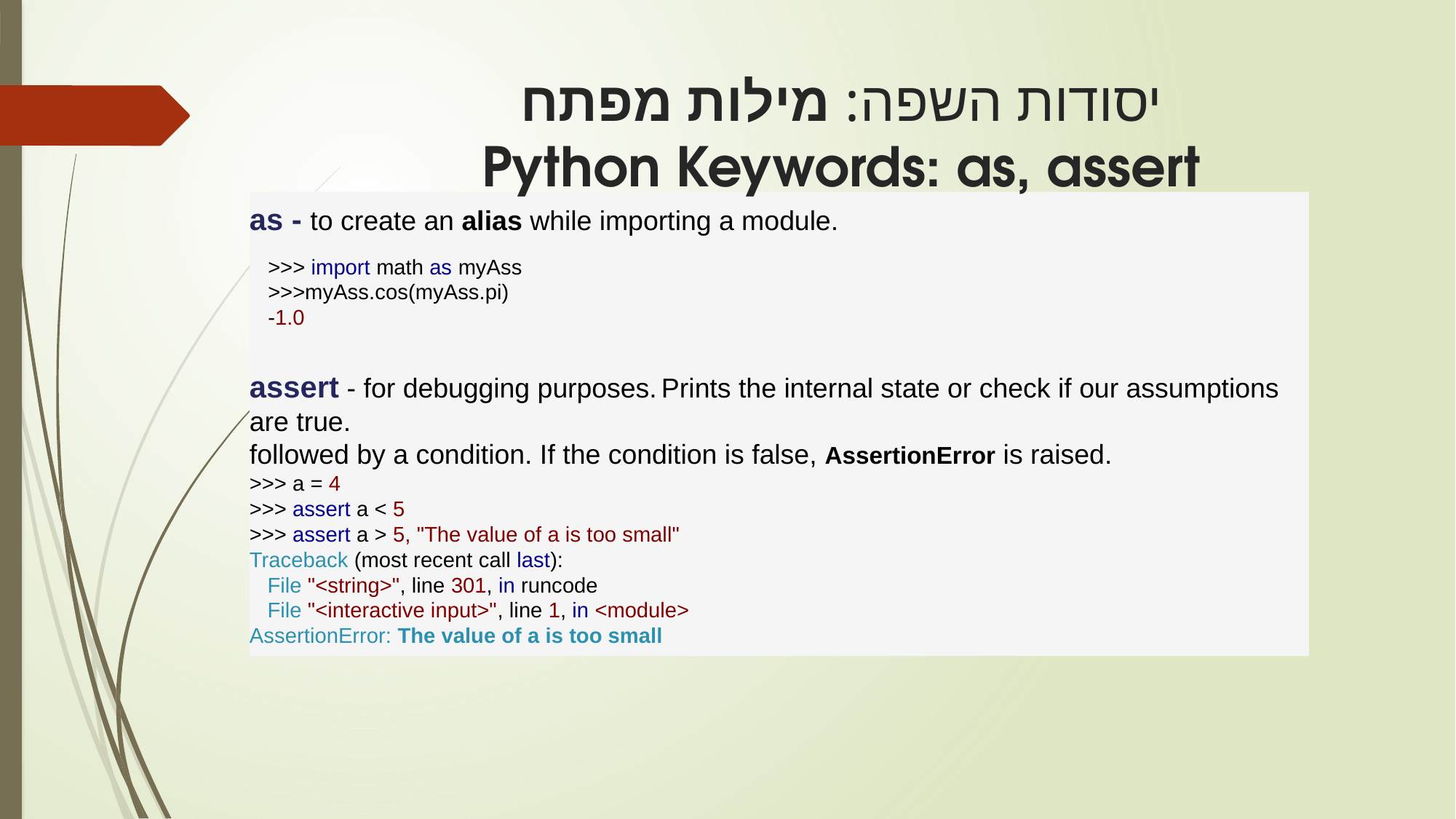

יסודות השפה: מילות מפתח
Python Keywords: as, assert

as - to create an alias while importing a module.

assert - for debugging purposes. Prints the internal state or check if our assumptions are true.
followed by a condition. If the condition is false, AssertionError is raised.
>>> a = 4
>>> assert a < 5
>>> assert a > 5, "The value of a is too small"
Traceback (most recent call last):
   File "<string>", line 301, in runcode
   File "<interactive input>", line 1, in <module>
AssertionError: The value of a is too small
>>> import math as myAss
>>>myAss.cos(myAss.pi)
-1.0